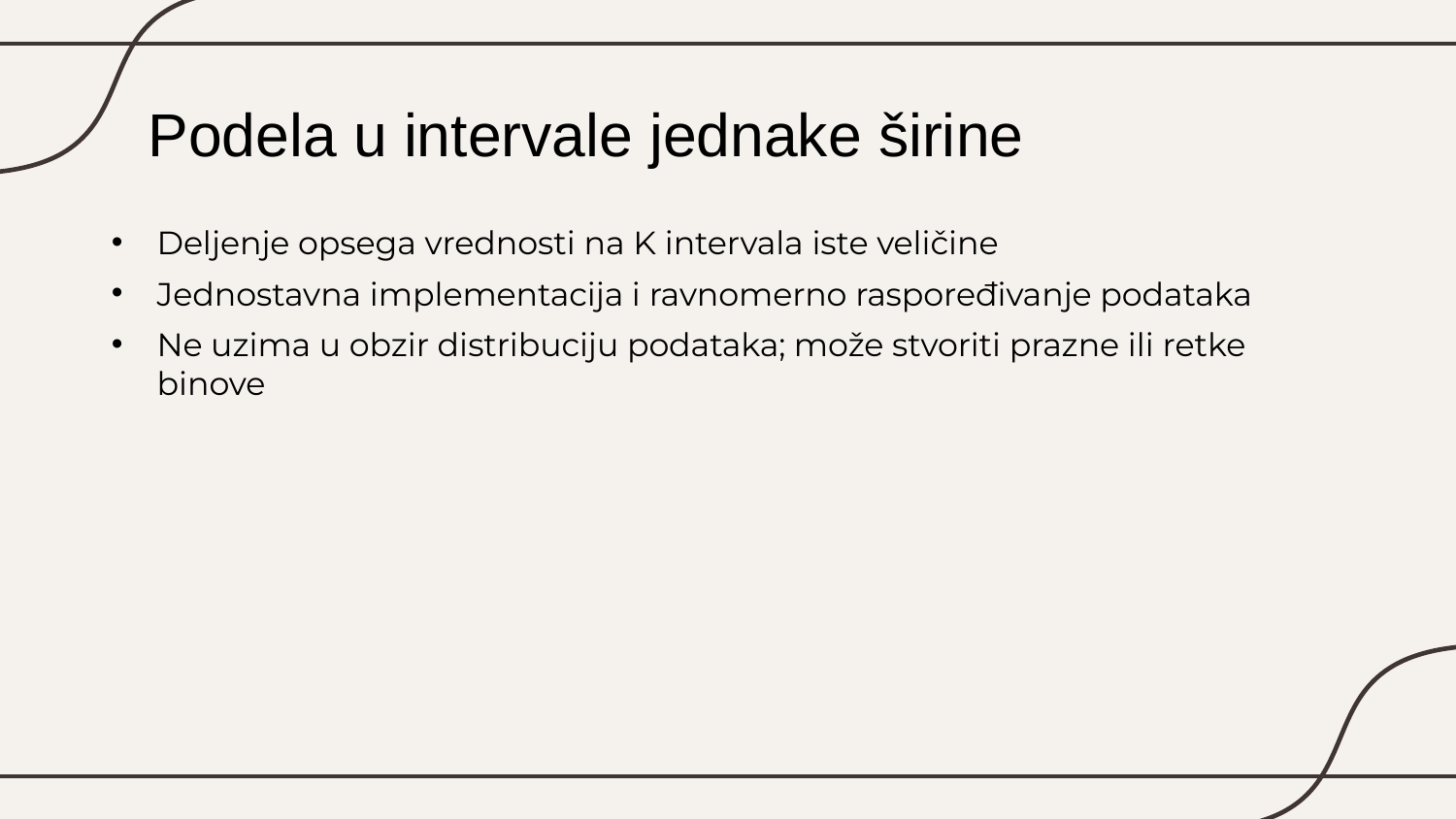

# Podela u intervale jednake širine
Deljenje opsega vrednosti na K intervala iste veličine
Jednostavna implementacija i ravnomerno raspoređivanje podataka
Ne uzima u obzir distribuciju podataka; može stvoriti prazne ili retke binove